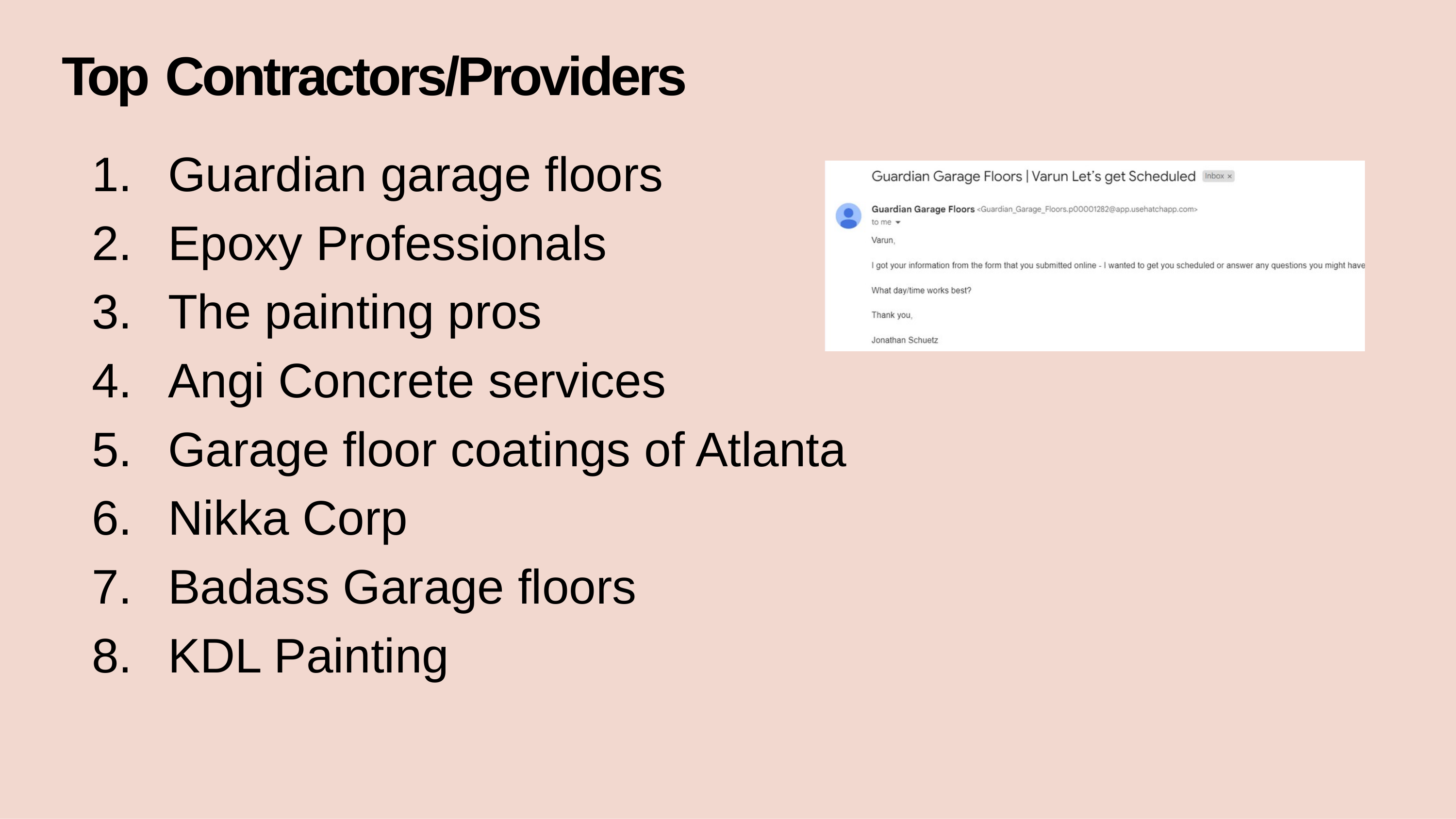

# Top Contractors/Providers
Guardian garage floors
Epoxy Professionals
The painting pros
Angi Concrete services
Garage floor coatings of Atlanta
Nikka Corp
Badass Garage floors
KDL Painting